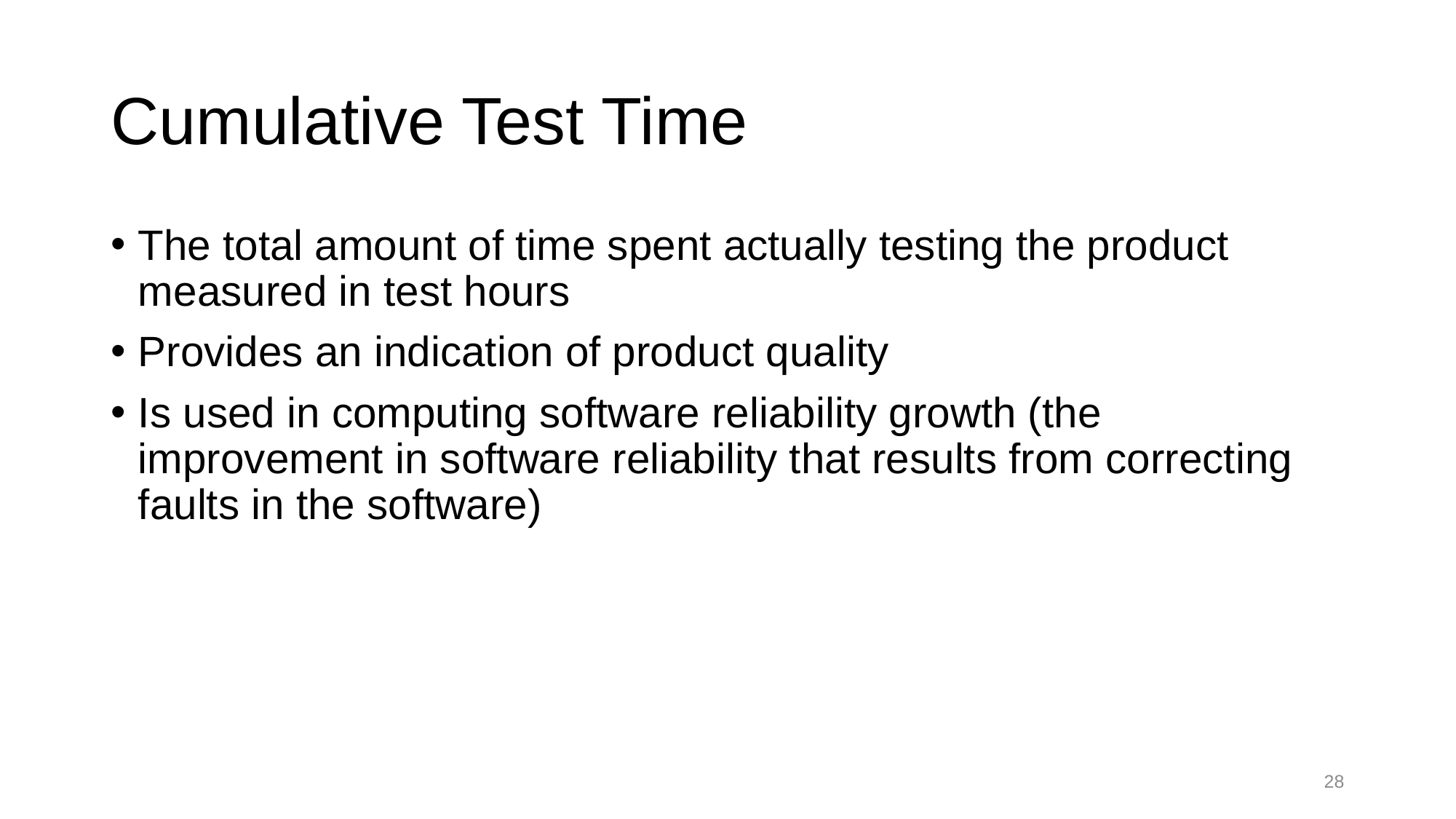

# Cumulative Test Time
The total amount of time spent actually testing the product measured in test hours
Provides an indication of product quality
Is used in computing software reliability growth (the improvement in software reliability that results from correcting faults in the software)

28